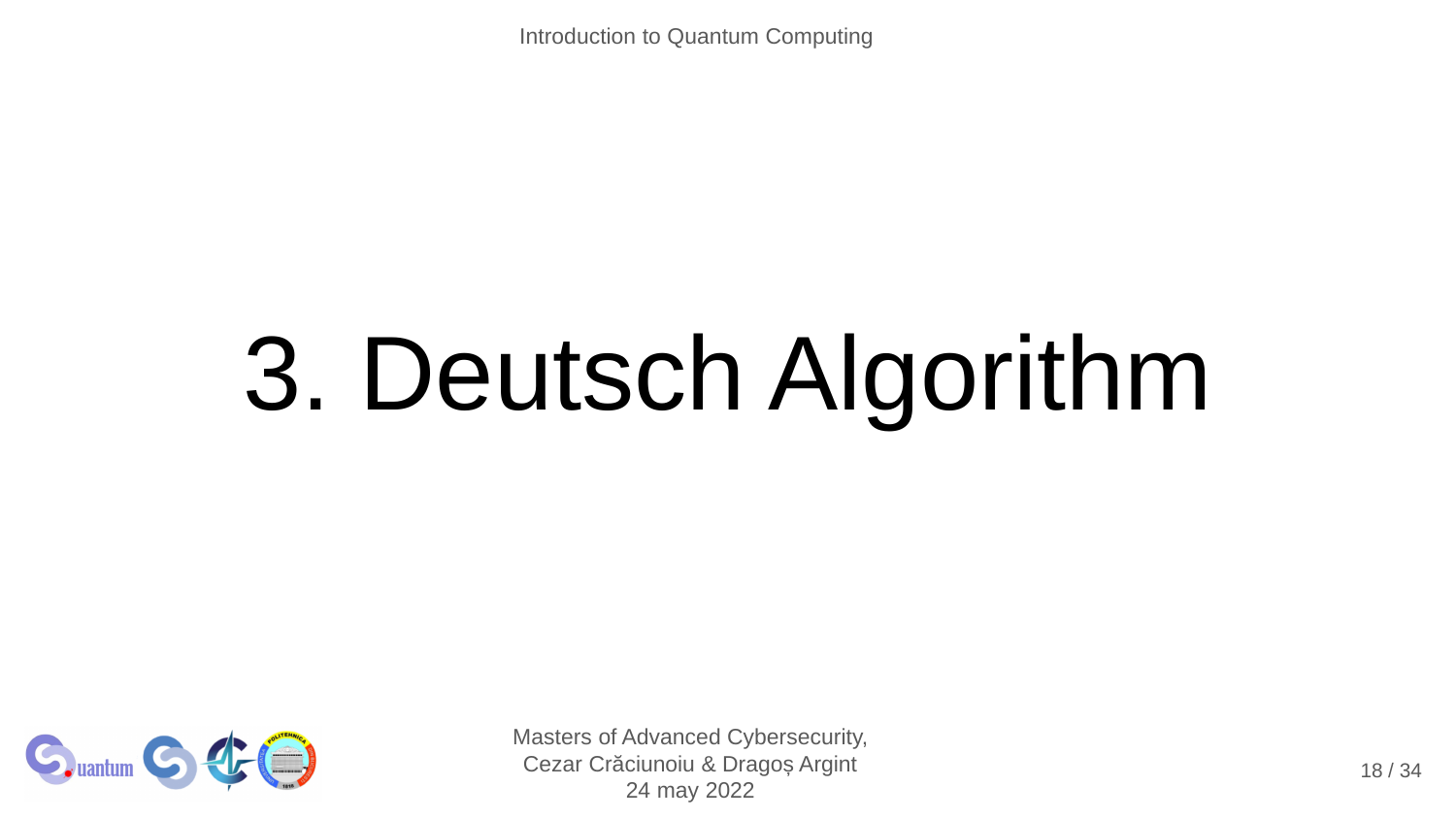

# 3. Deutsch Algorithm
18 / 34